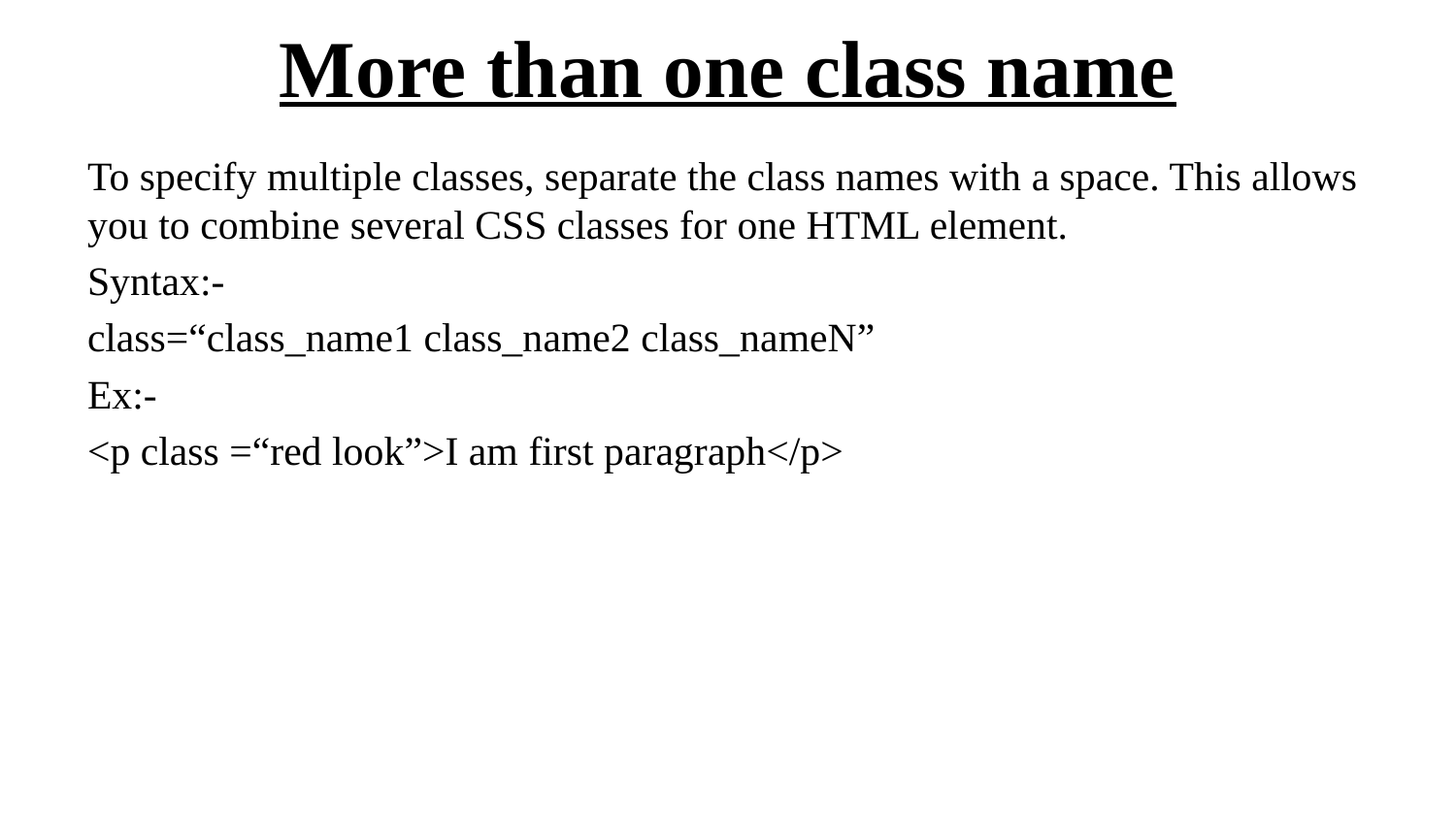

# More than one class name
To specify multiple classes, separate the class names with a space. This allows you to combine several CSS classes for one HTML element.
Syntax:-
class=“class_name1 class_name2 class_nameN”
Ex:-
<p class =“red look”>I am first paragraph</p>